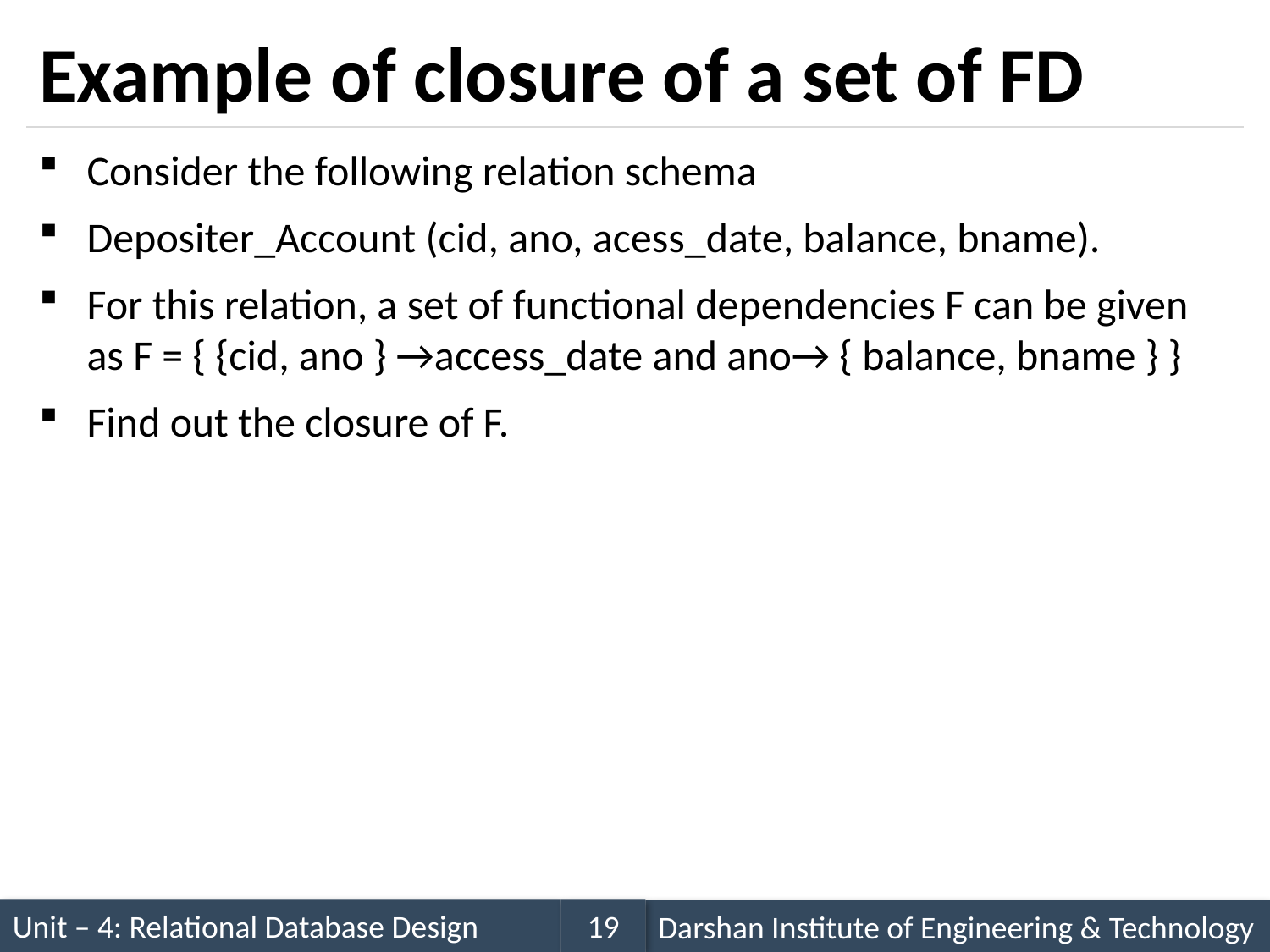

# Example of closure of a set of FD
Consider the following relation schema
Depositer_Account (cid, ano, acess_date, balance, bname).
For this relation, a set of functional dependencies F can be given as F = { {cid, ano } →access_date and ano→ { balance, bname } }
Find out the closure of F.